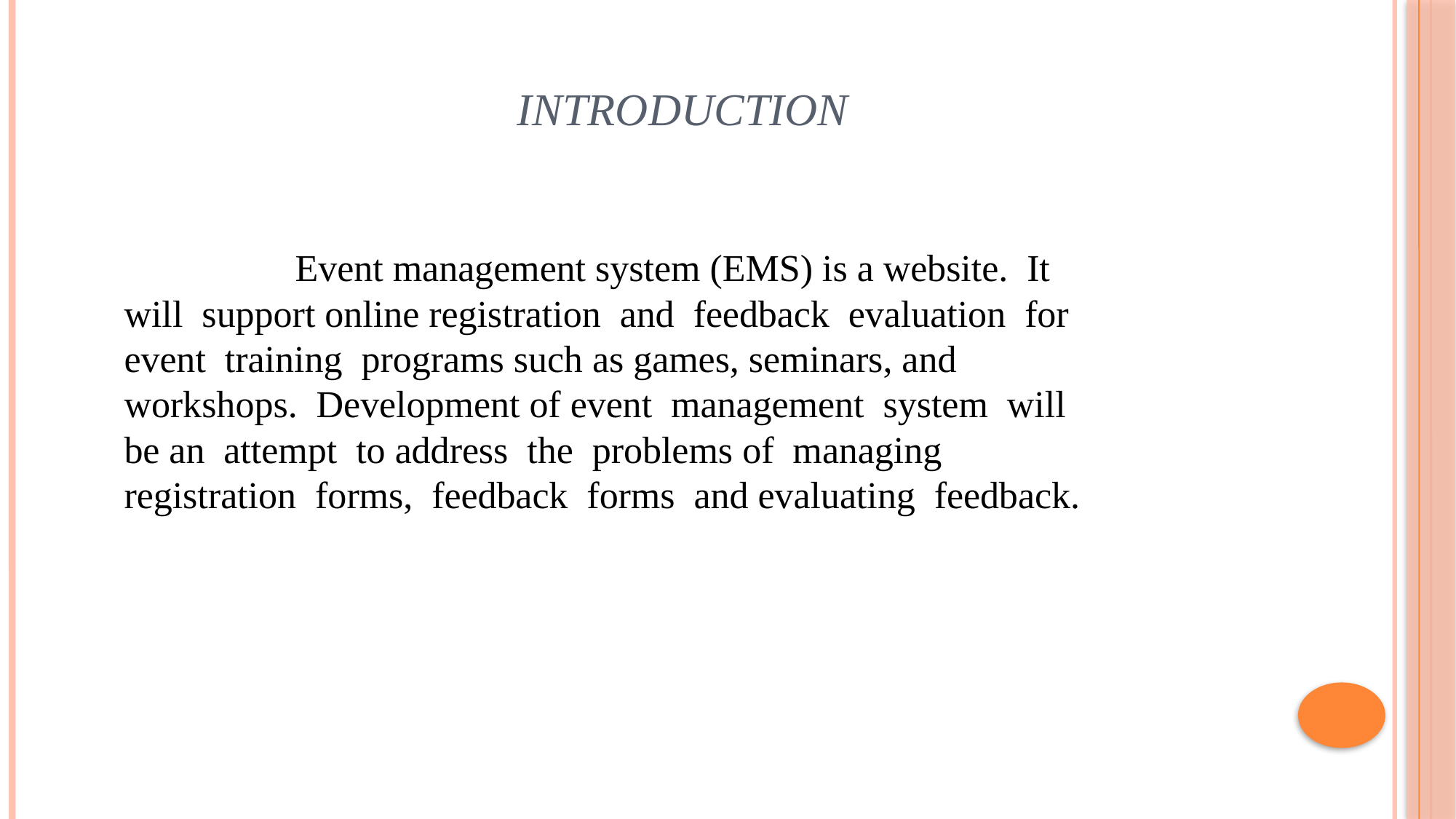

# INTRODUCTION
                    Event management system (EMS) is a website.  It will  support online registration  and  feedback  evaluation  for event  training  programs such as games, seminars, and workshops.  Development of event  management  system  will be an  attempt  to address  the  problems of  managing  registration  forms,  feedback  forms  and evaluating  feedback.